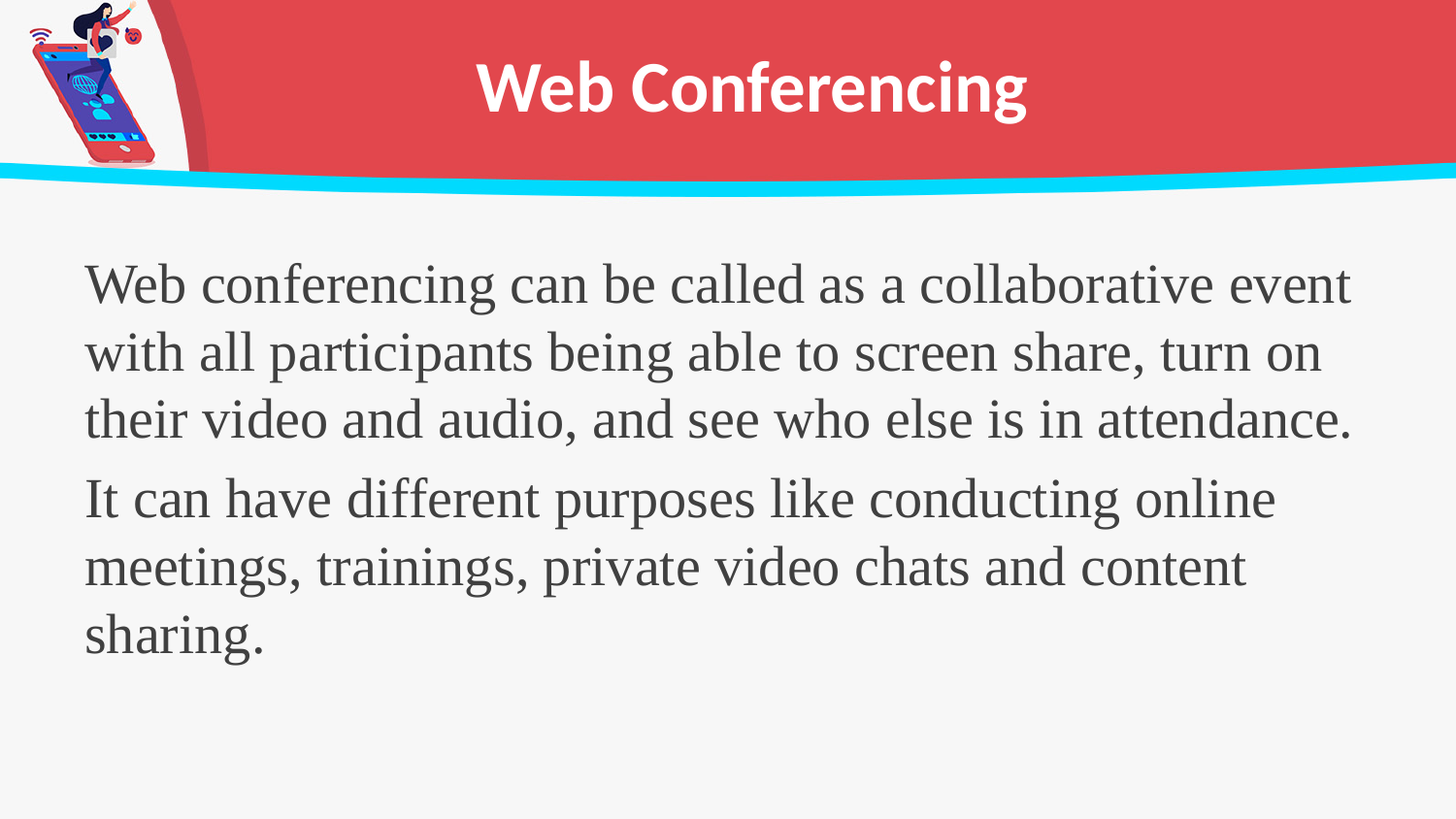

# Web Conferencing
Web conferencing can be called as a collaborative event with all participants being able to screen share, turn on their video and audio, and see who else is in attendance.
It can have different purposes like conducting online meetings, trainings, private video chats and content sharing.